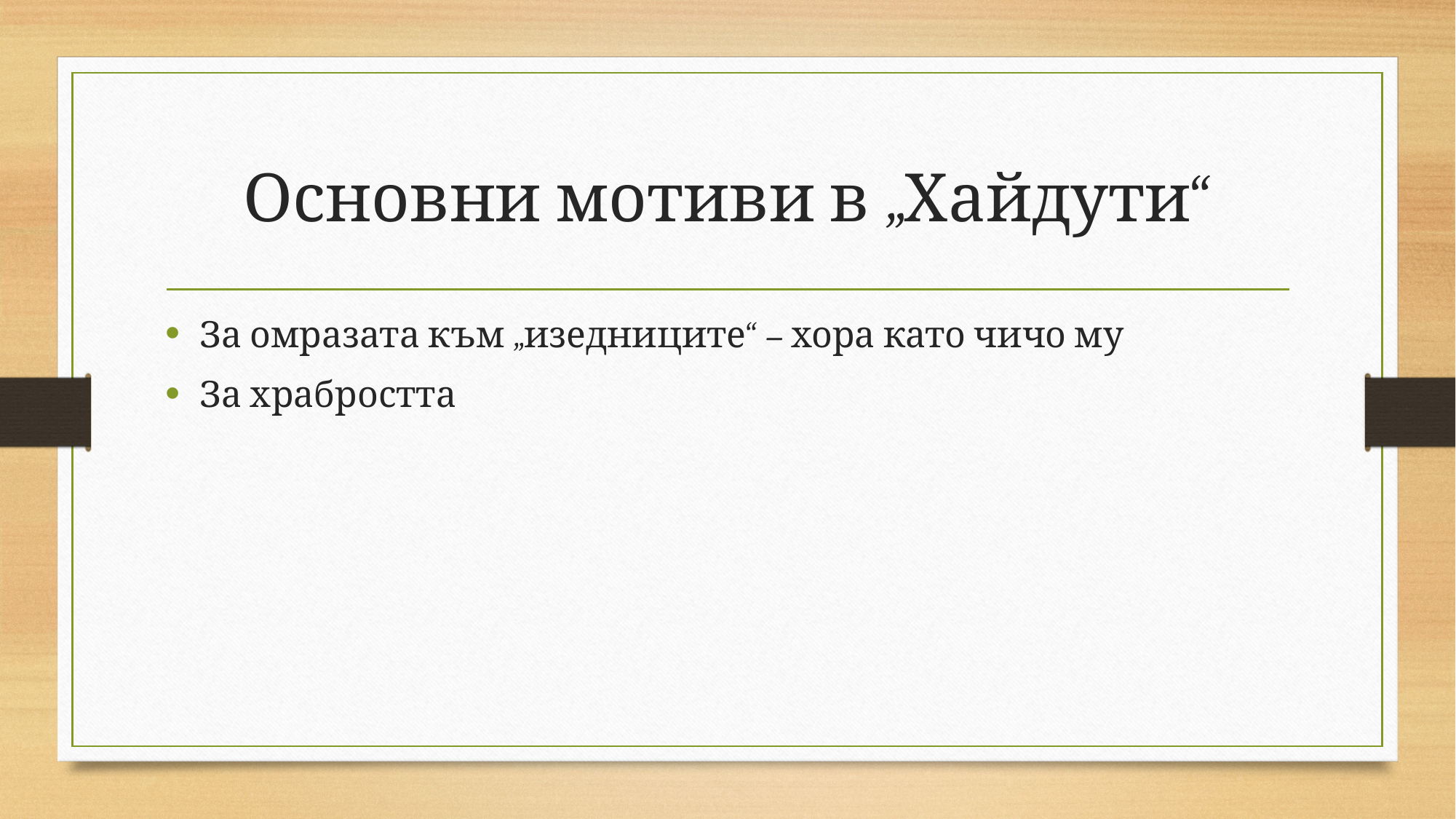

# Основни мотиви в „Хайдути“
За омразата към „изедниците“ – хора като чичо му
За храбростта